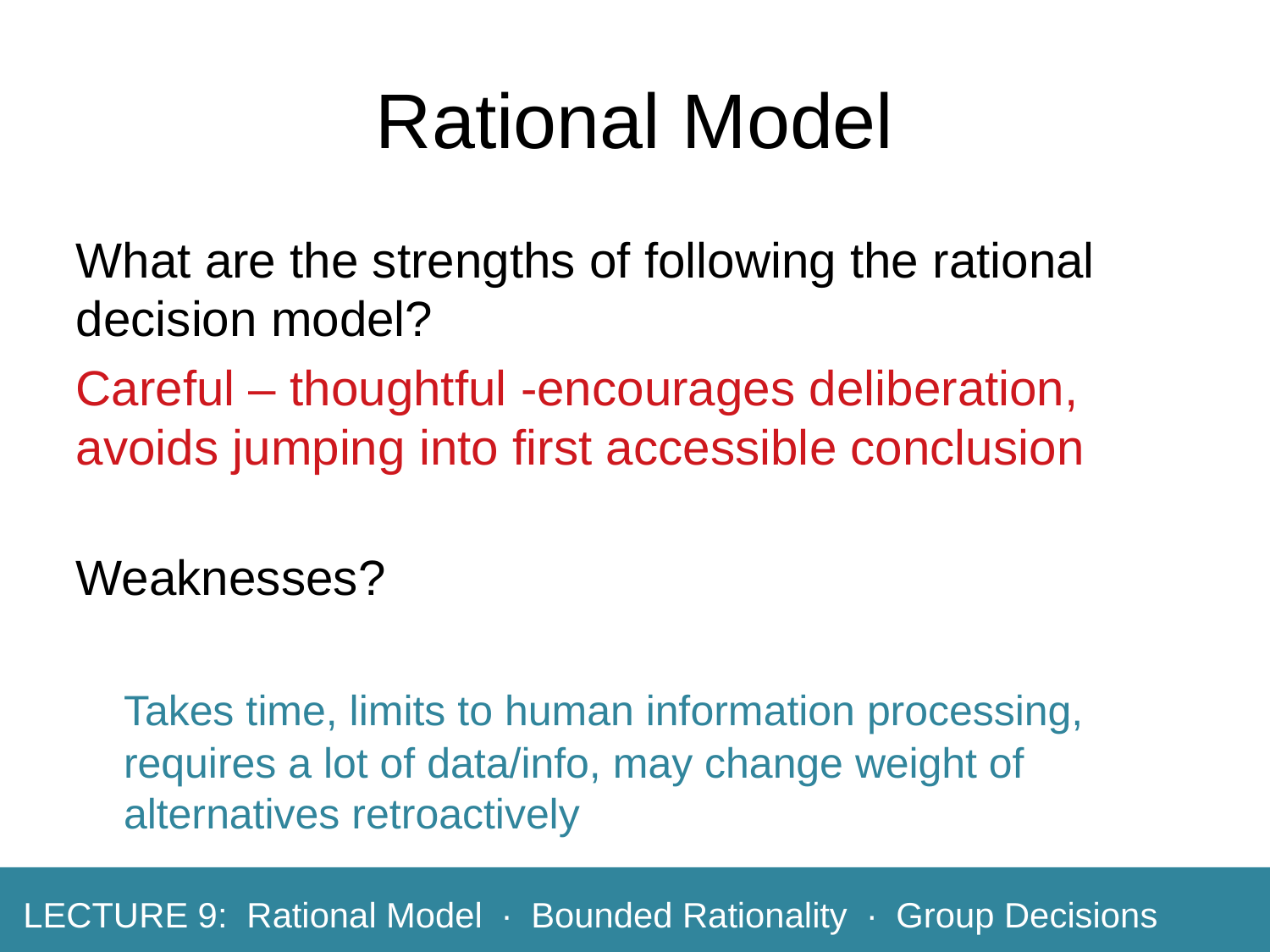

Rational Model
What are the strengths of following the rational decision model?
Careful – thoughtful -encourages deliberation, avoids jumping into first accessible conclusion

Weaknesses?

	Takes time, limits to human information processing,  requires a lot of data/info, may change weight of alternatives retroactively
LECTURE 9:  Rational Model  ∙  Bounded Rationality  ∙  Group Decisions